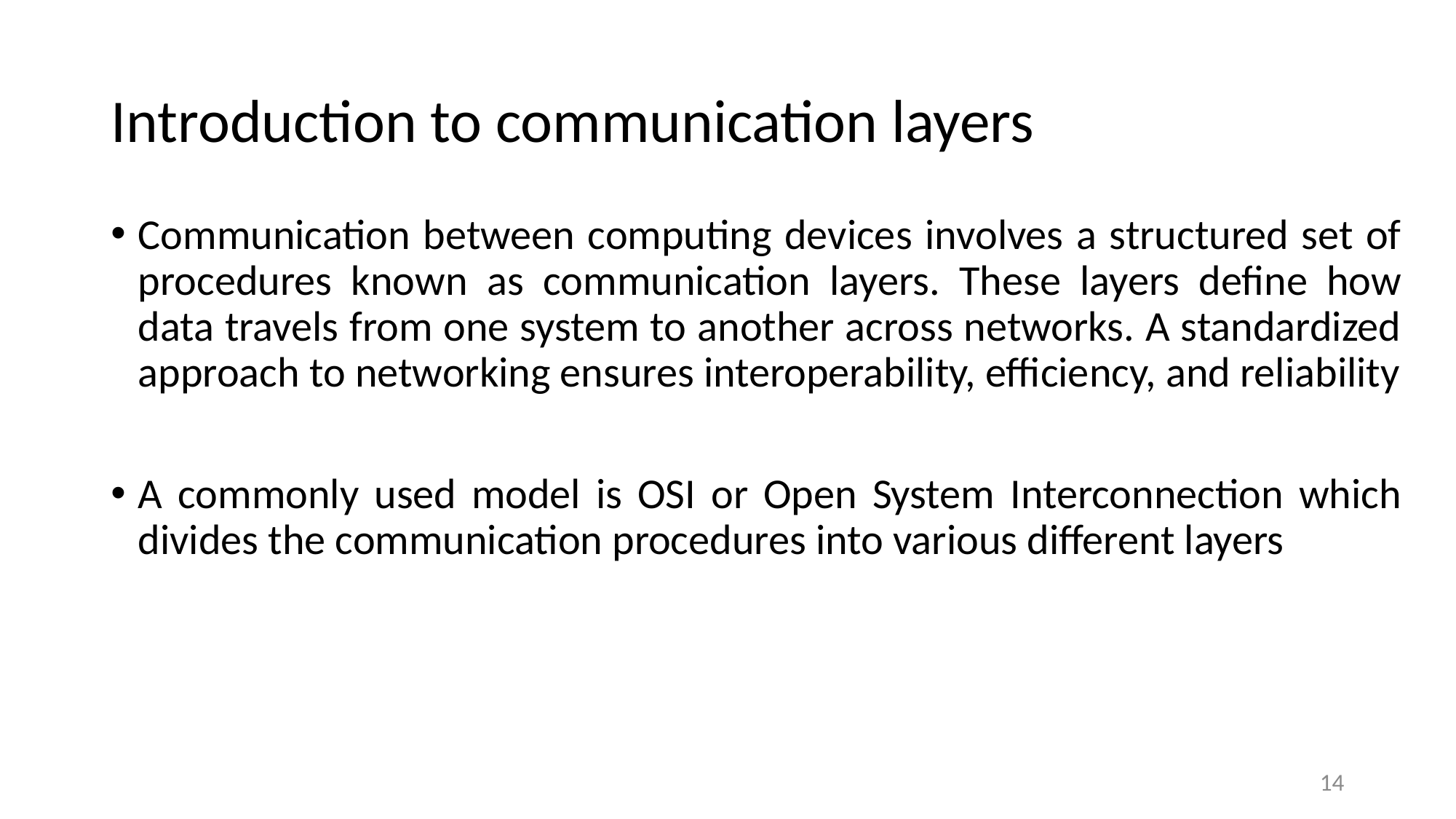

# Introduction to communication layers
Communication between computing devices involves a structured set of procedures known as communication layers. These layers define how data travels from one system to another across networks. A standardized approach to networking ensures interoperability, efficiency, and reliability

A commonly used model is OSI or Open System Interconnection which divides the communication procedures into various different layers

14